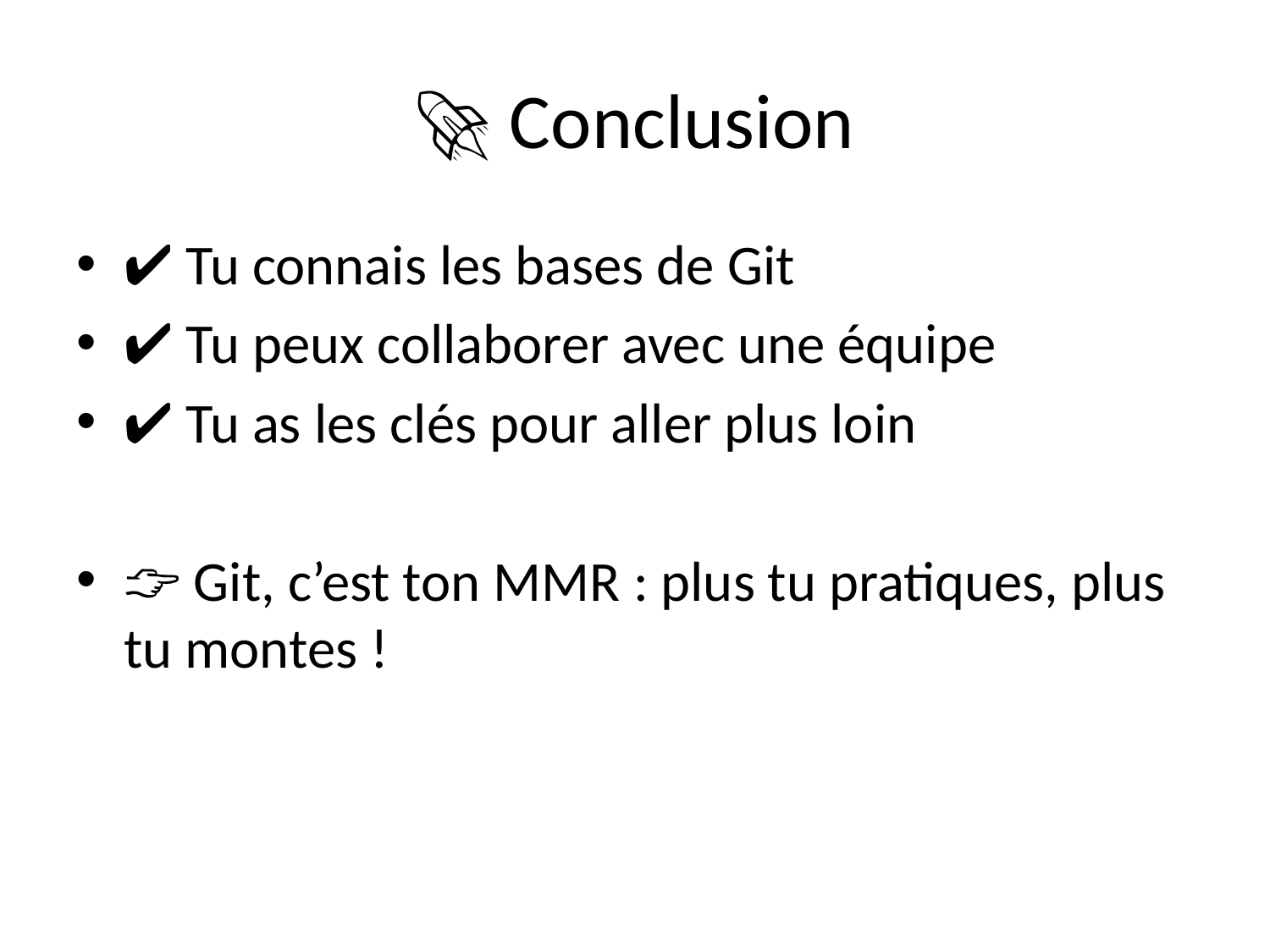

# 🚀 Conclusion
✔ Tu connais les bases de Git
✔ Tu peux collaborer avec une équipe
✔ Tu as les clés pour aller plus loin

👉 Git, c’est ton MMR : plus tu pratiques, plus tu montes !